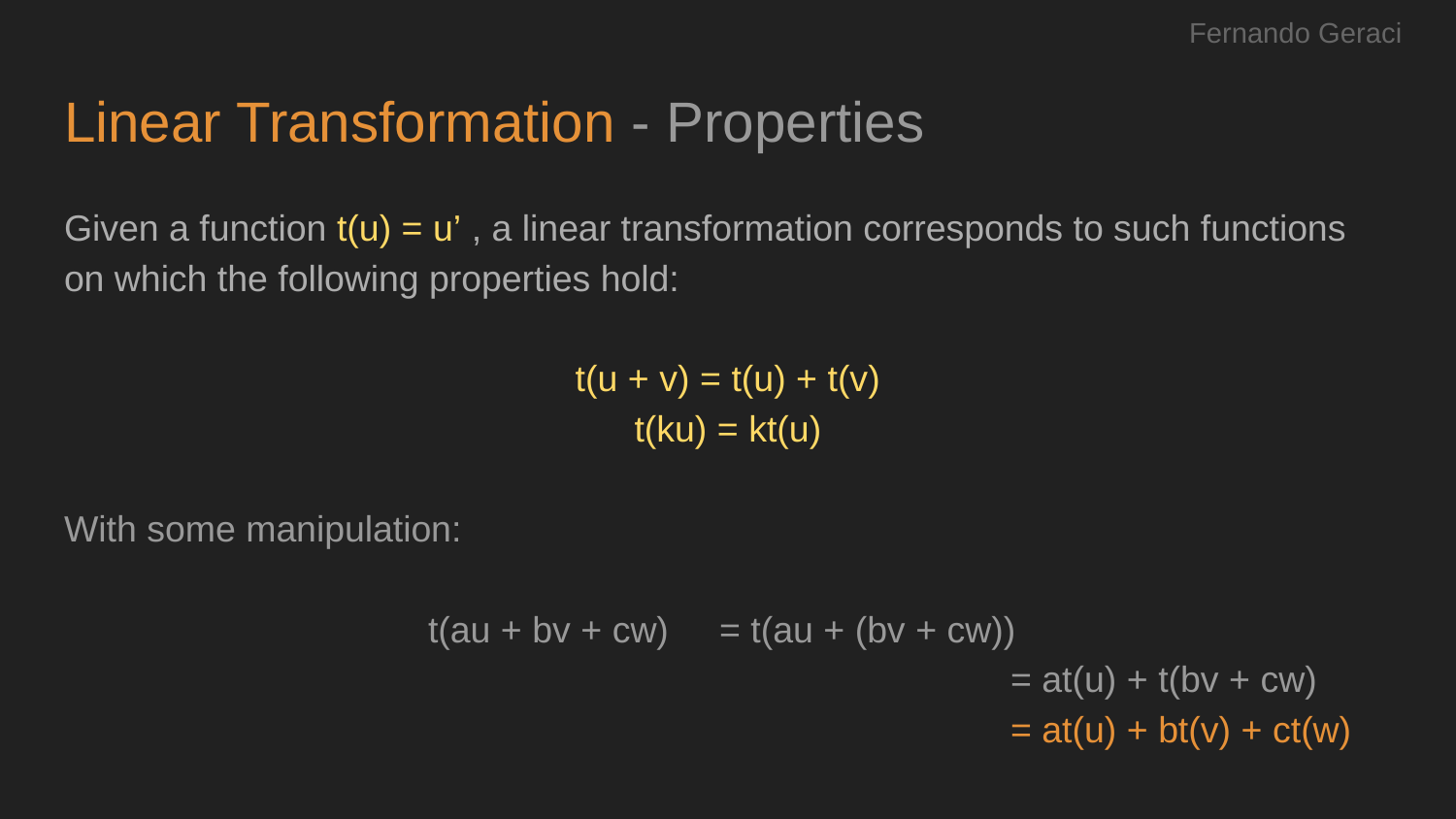

Fernando Geraci
# Linear Transformation - Properties
Given a function t(u) = u’ , a linear transformation corresponds to such functions on which the following properties hold:

t(u + v) = t(u) + t(v)
t(ku) = kt(u)

With some manipulation:

t(au + bv + cw) 	= t(au + (bv + cw))
				= at(u) + t(bv + cw)
				= at(u) + bt(v) + ct(w)